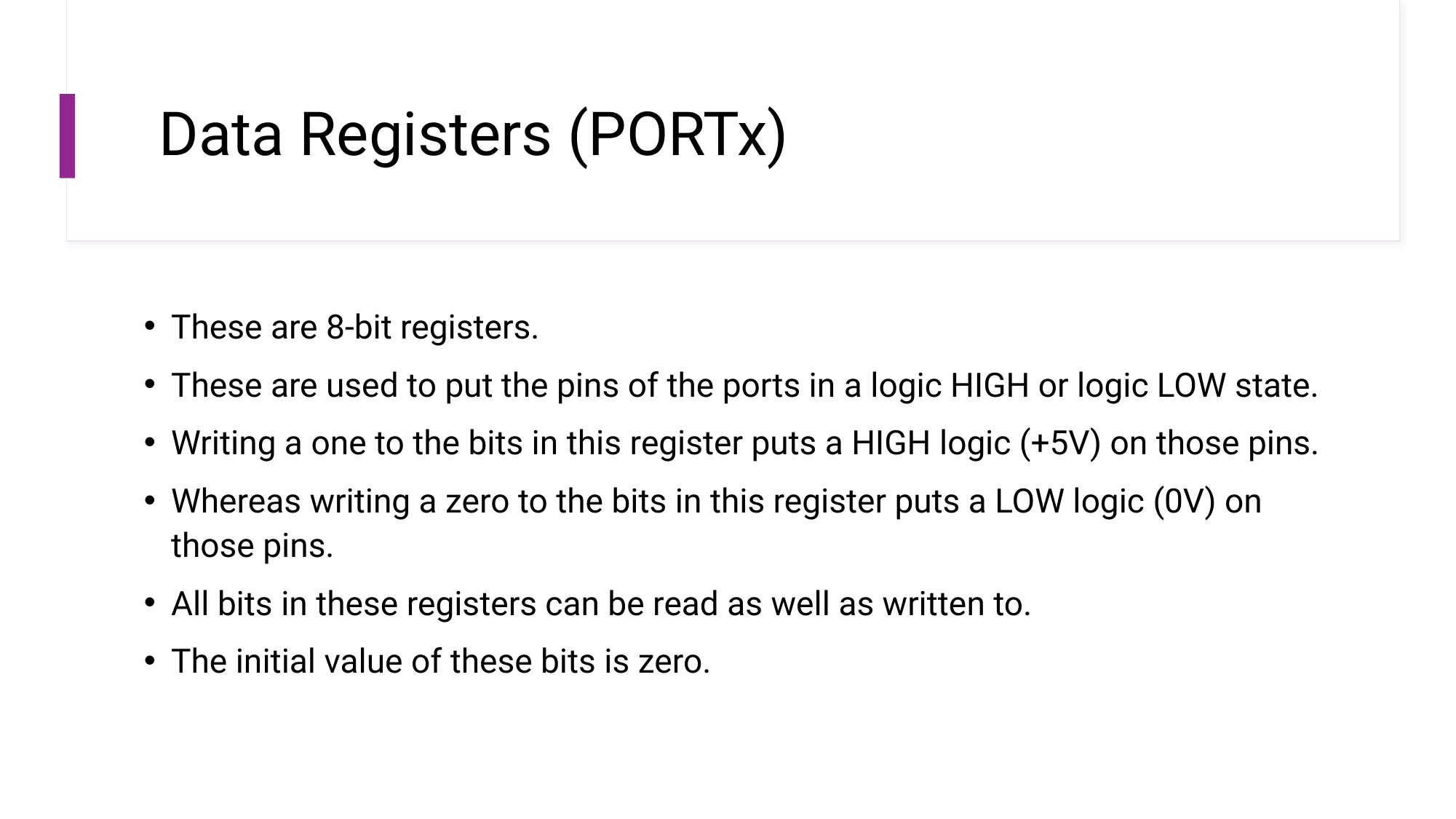

# Data Registers (PORTx)
These are 8-bit registers.
These are used to put the pins of the ports in a logic HIGH or logic LOW state.
Writing a one to the bits in this register puts a HIGH logic (+5V) on those pins.
Whereas writing a zero to the bits in this register puts a LOW logic (0V) on those pins.
All bits in these registers can be read as well as written to.
The initial value of these bits is zero.